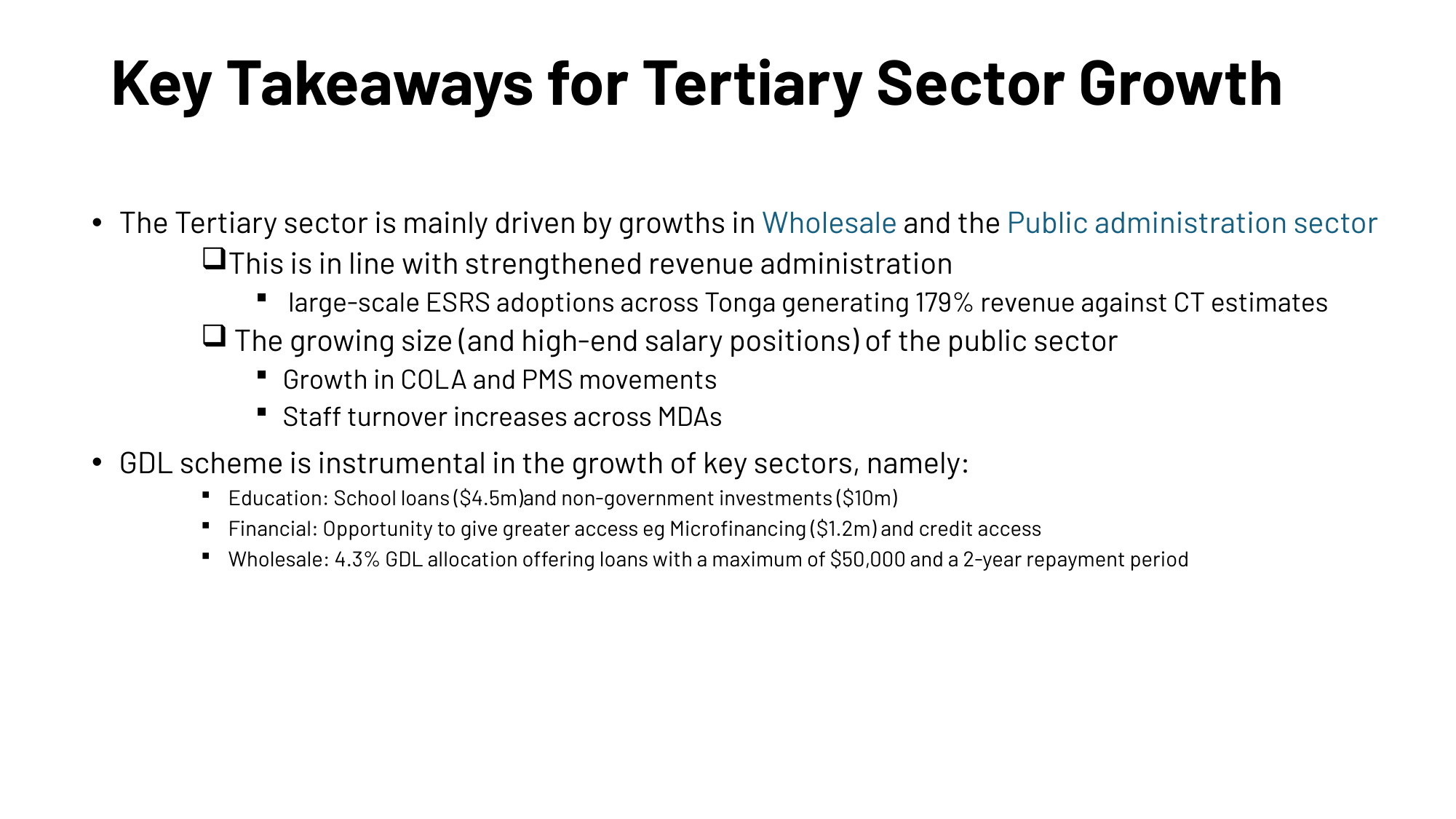

# Key Takeaways for Tertiary Sector Growth
The Tertiary sector is mainly driven by growths in Wholesale and the Public administration sector
This is in line with strengthened revenue administration
 large-scale ESRS adoptions across Tonga generating 179% revenue against CT estimates
 The growing size (and high-end salary positions) of the public sector
Growth in COLA and PMS movements
Staff turnover increases across MDAs
GDL scheme is instrumental in the growth of key sectors, namely:
Education: School loans ($4.5m)and non-government investments ($10m)
Financial: Opportunity to give greater access eg Microfinancing ($1.2m) and credit access
Wholesale: 4.3% GDL allocation offering loans with a maximum of $50,000 and a 2-year repayment period